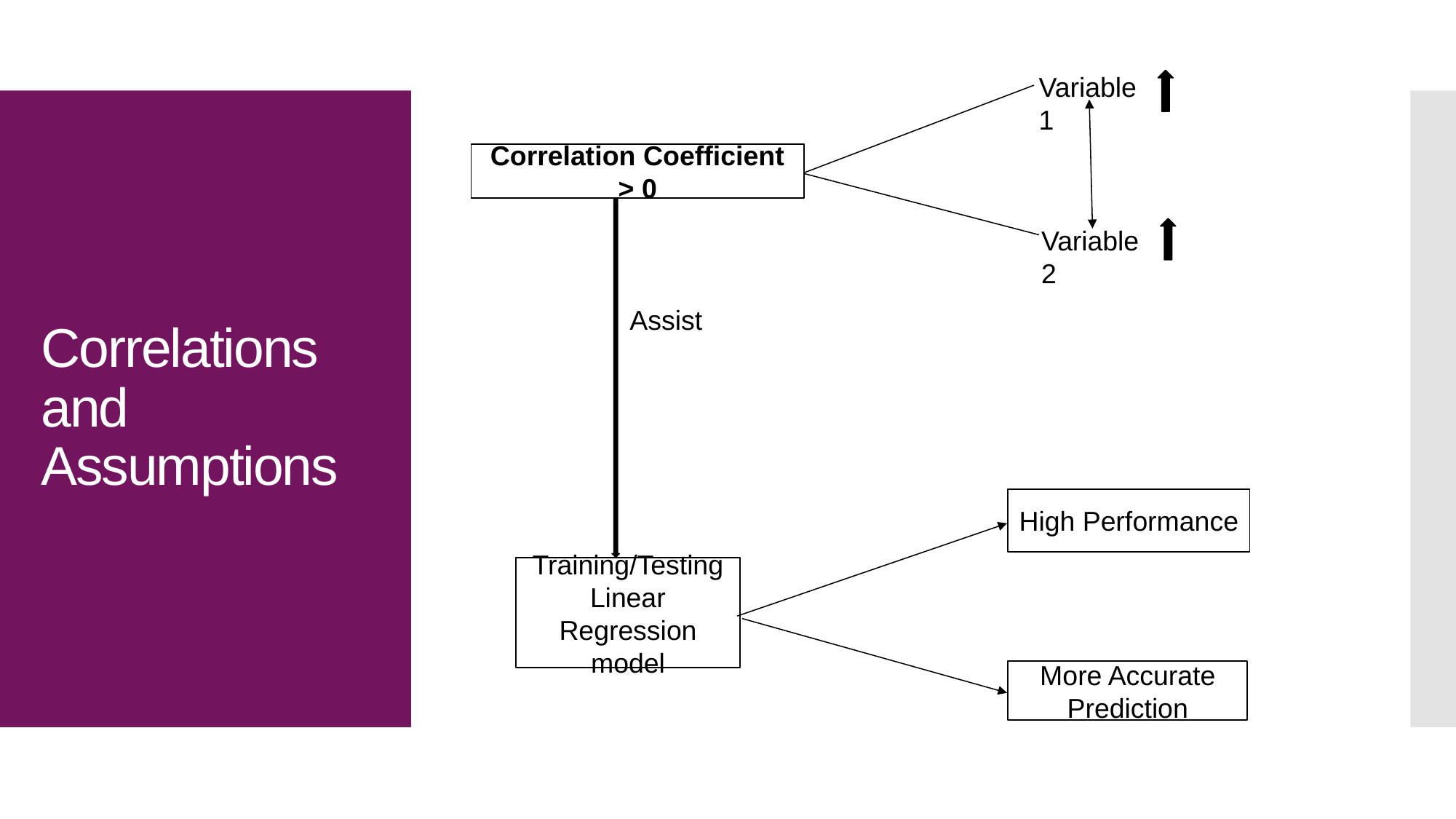

Variable 1

# Correlations and Assumptions
Correlation Coefficient > 0

Variable 2

Assist
High Performance
Training/Testing Linear Regression model
More Accurate Prediction